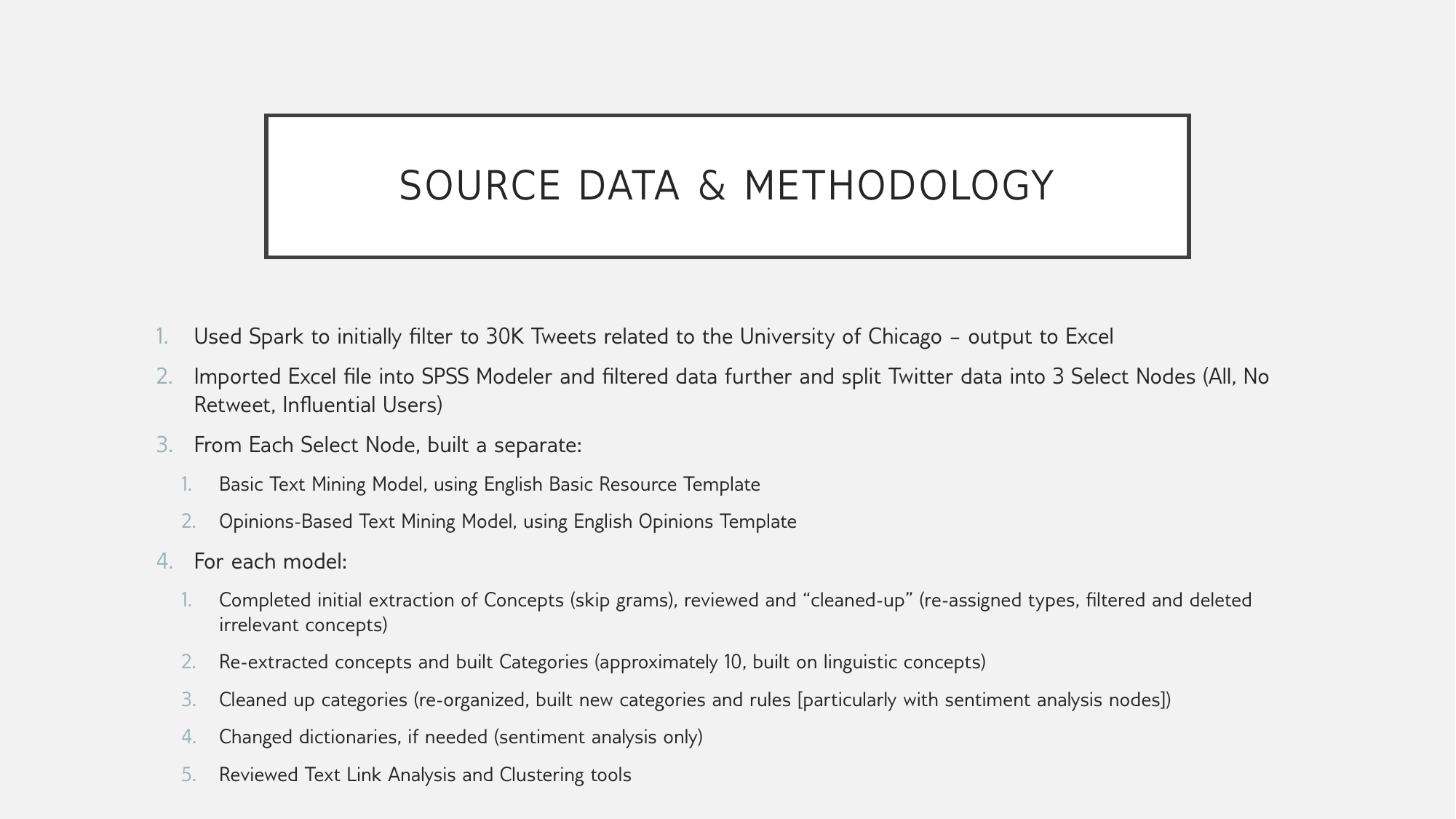

# Source data & methodology
Used Spark to initially filter to 30K Tweets related to the University of Chicago – output to Excel
Imported Excel file into SPSS Modeler and filtered data further and split Twitter data into 3 Select Nodes (All, No Retweet, Influential Users)
From Each Select Node, built a separate:
Basic Text Mining Model, using English Basic Resource Template
Opinions-Based Text Mining Model, using English Opinions Template
For each model:
Completed initial extraction of Concepts (skip grams), reviewed and “cleaned-up” (re-assigned types, filtered and deleted irrelevant concepts)
Re-extracted concepts and built Categories (approximately 10, built on linguistic concepts)
Cleaned up categories (re-organized, built new categories and rules [particularly with sentiment analysis nodes])
Changed dictionaries, if needed (sentiment analysis only)
Reviewed Text Link Analysis and Clustering tools